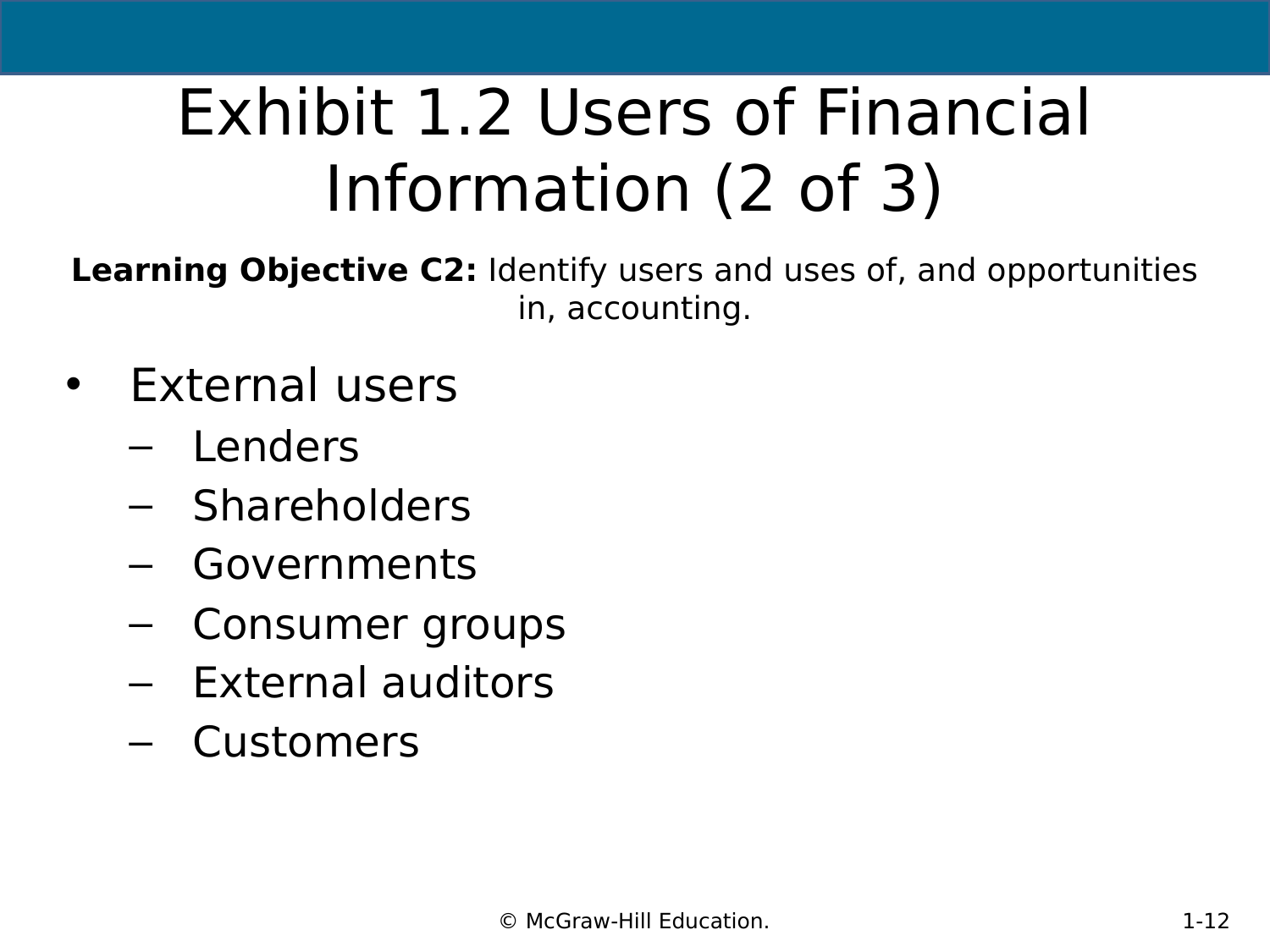

# Exhibit 1.2 Users of Financial Information (2 of 3)
Learning Objective C2: Identify users and uses of, and opportunities in, accounting.
External users
Lenders
Shareholders
Governments
Consumer groups
External auditors
Customers